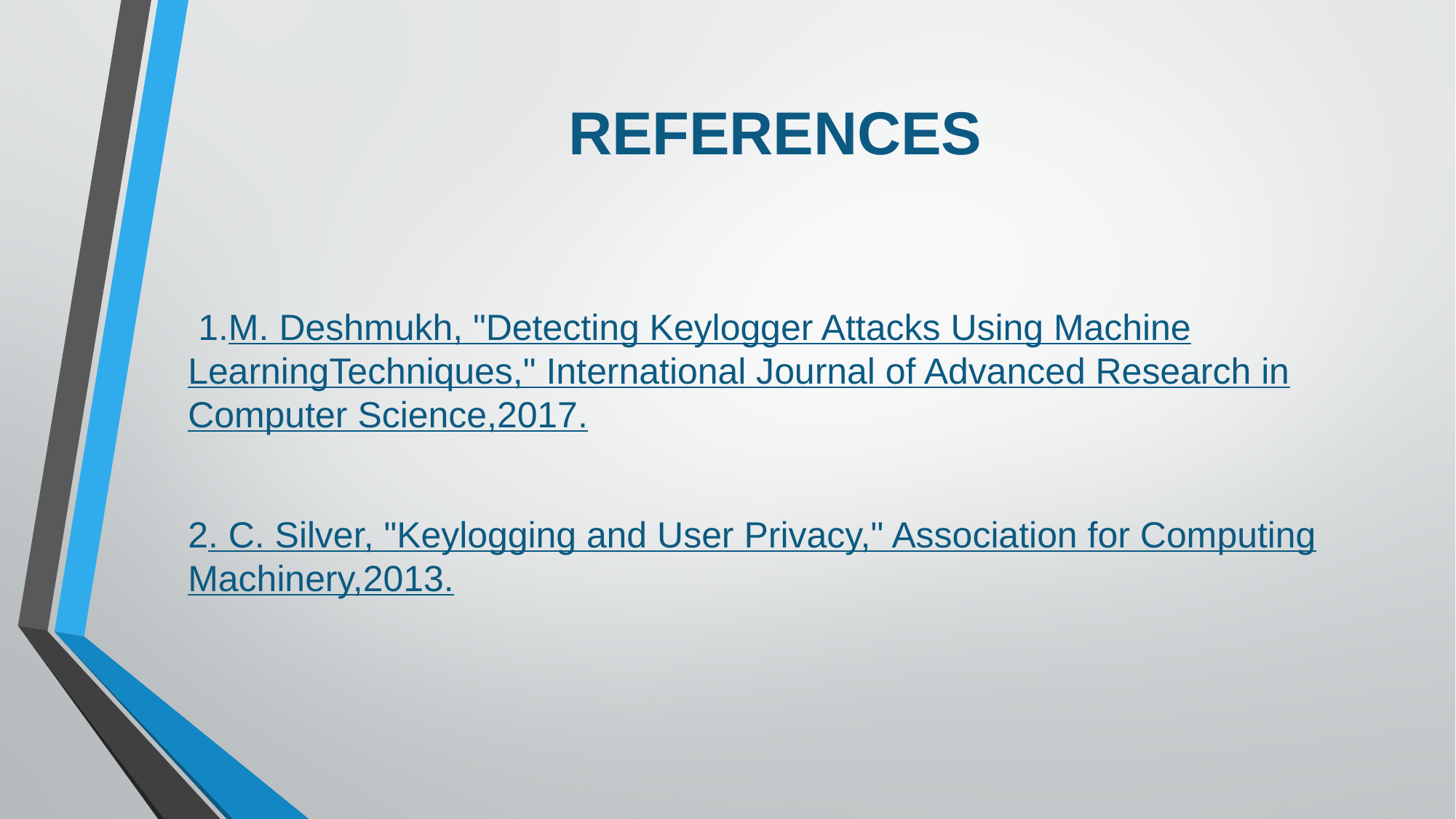

REFERENCES
 1.M. Deshmukh, "Detecting Keylogger Attacks Using Machine LearningTechniques," International Journal of Advanced Research in Computer Science,2017.

2. C. Silver, "Keylogging and User Privacy," Association for Computing Machinery,2013.